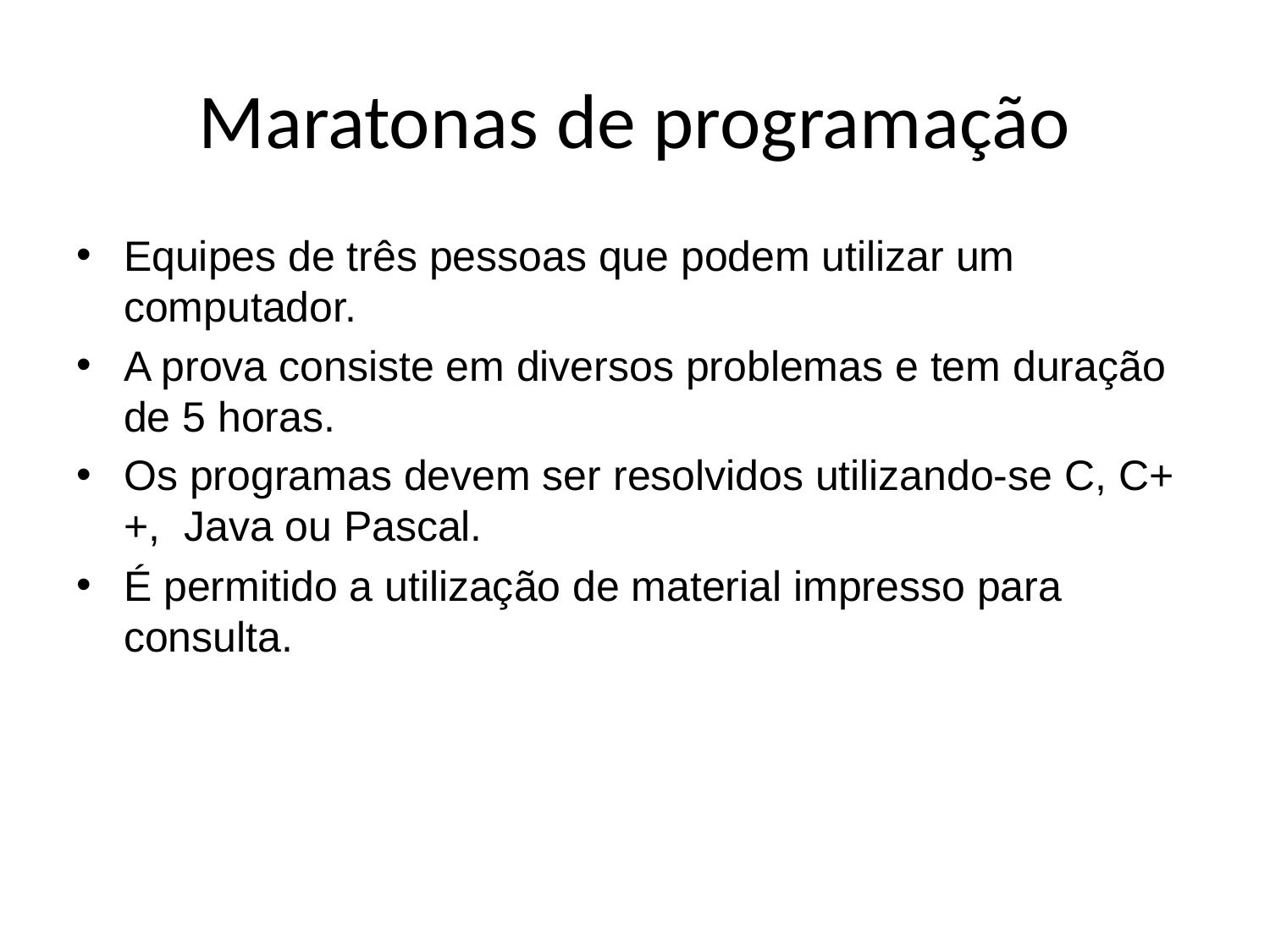

# Maratonas de programação
Equipes de três pessoas que podem utilizar um computador.
A prova consiste em diversos problemas e tem duração de 5 horas.
Os programas devem ser resolvidos utilizando-se C, C++,  Java ou Pascal.
É permitido a utilização de material impresso para consulta.